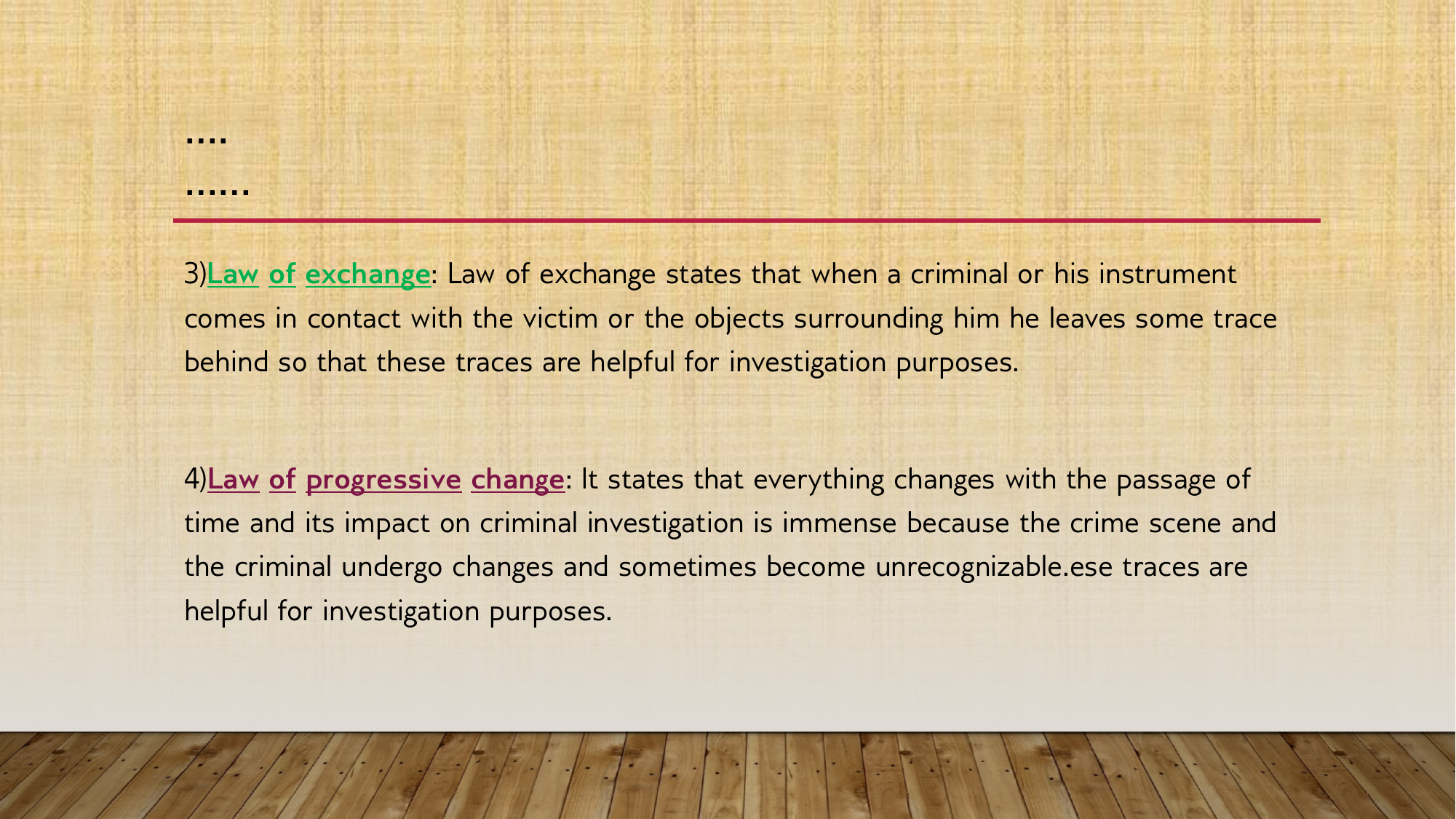

# ….                                                                        ……
3)Law of exchange: Law of exchange states that when a criminal or his instrument comes in contact with the victim or the objects surrounding him he leaves some trace behind so that these traces are helpful for investigation purposes.

4)Law of progressive change: It states that everything changes with the passage of time and its impact on criminal investigation is immense because the crime scene and the criminal undergo changes and sometimes become unrecognizable.ese traces are helpful for investigation purposes.